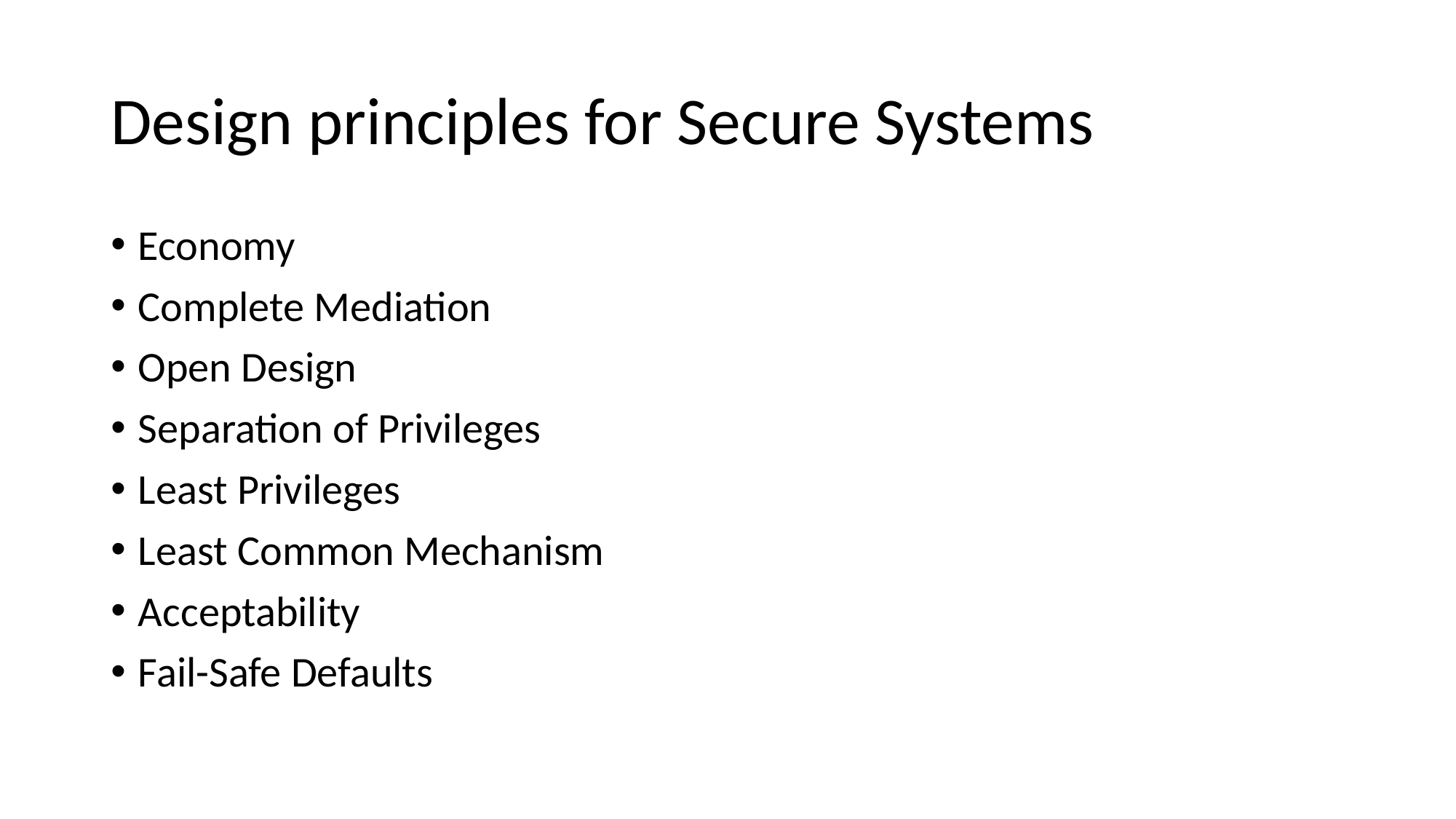

# Design principles for Secure Systems
Economy
Complete Mediation
Open Design
Separation of Privileges
Least Privileges
Least Common Mechanism
Acceptability
Fail-Safe Defaults